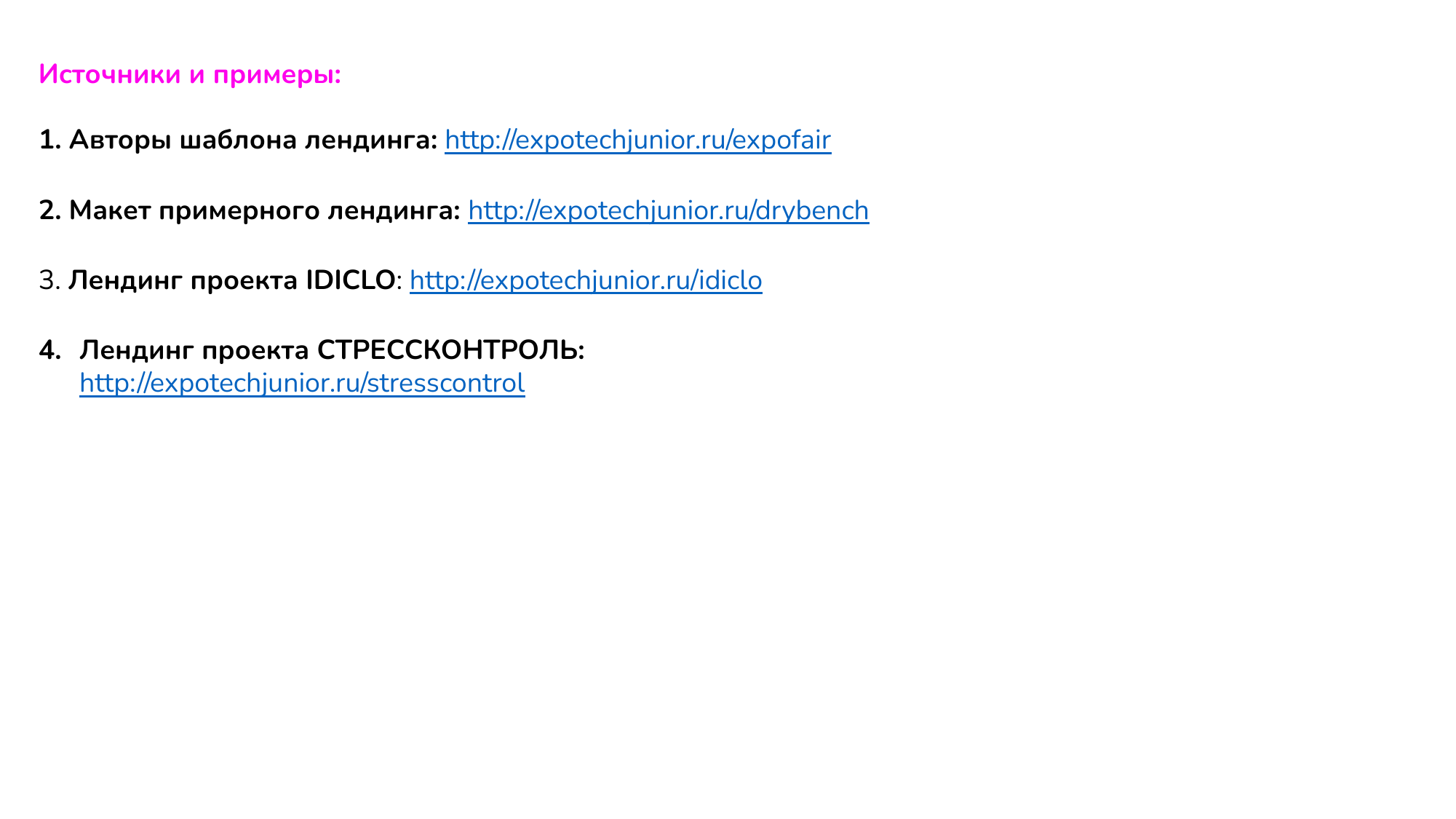

Источники и примеры:
1. Авторы шаблона лендинга: http://expotechjunior.ru/expofair

2. Макет примерного лендинга: http://expotechjunior.ru/drybench

3. Лендинг проекта IDICLO: http://expotechjunior.ru/idiclo

Лендинг проекта СТРЕССКОНТРОЛЬ: http://expotechjunior.ru/stresscontrol